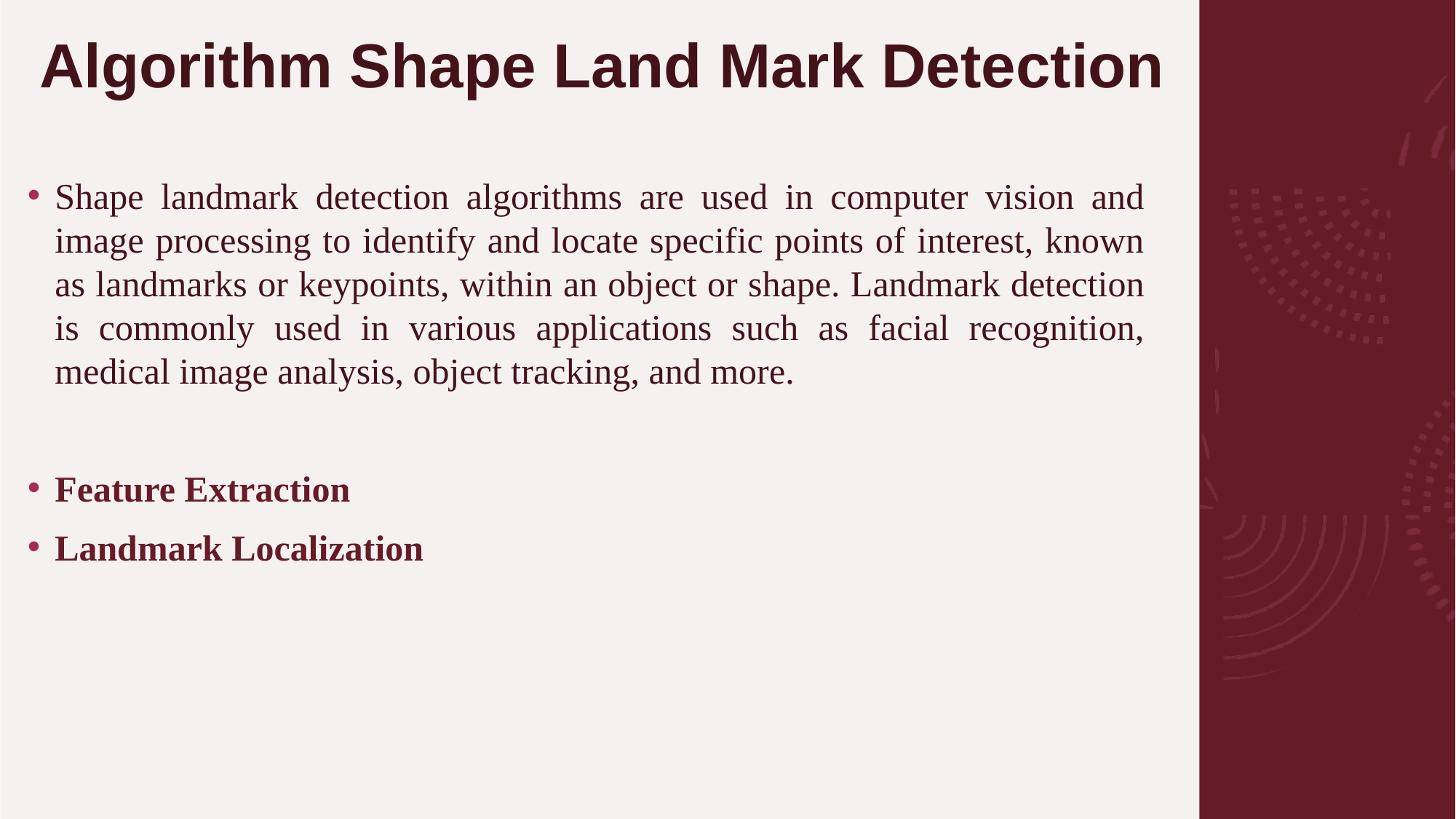

# Algorithm Shape Land Mark Detection
Shape landmark detection algorithms are used in computer vision and image processing to identify and locate specific points of interest, known as landmarks or keypoints, within an object or shape. Landmark detection is commonly used in various applications such as facial recognition, medical image analysis, object tracking, and more.

Feature Extraction
Landmark Localization